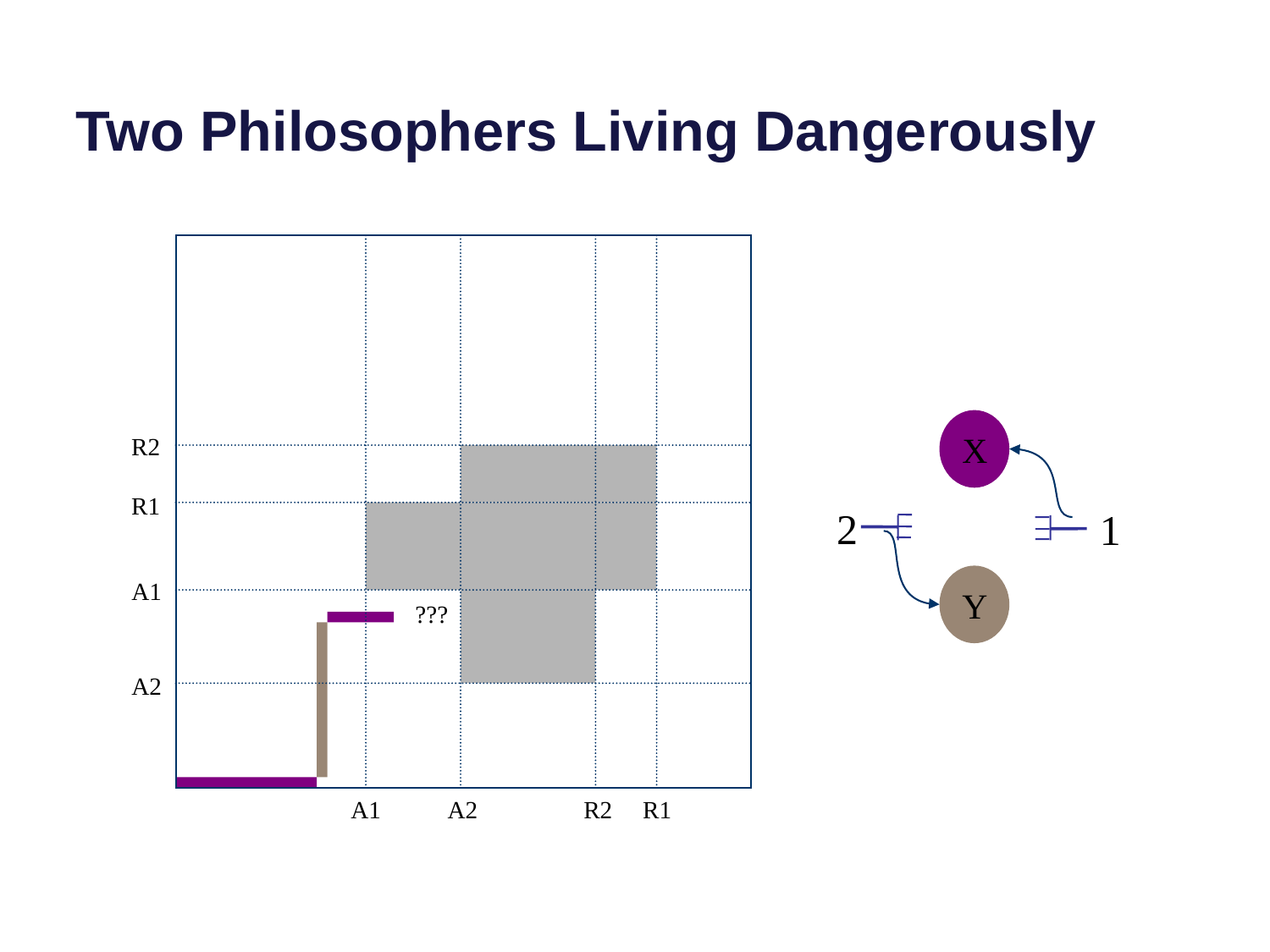

# Two Philosophers Living Dangerously

A1

A2

R2

R1
X

R2

R1
2
1

Y

A1

???

A2